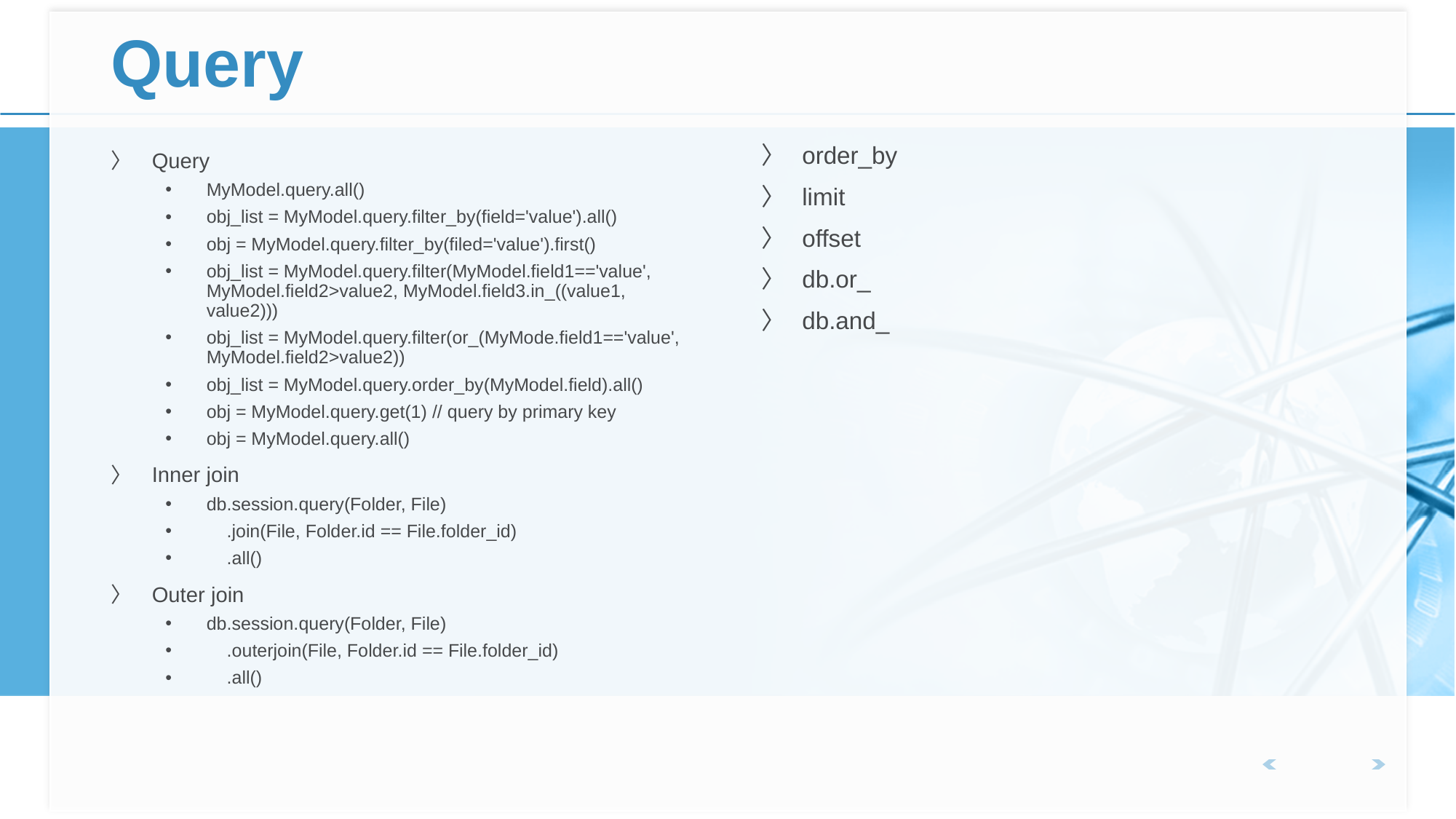

# Query
order_by
limit
offset
db.or_
db.and_
Query
MyModel.query.all()
obj_list = MyModel.query.filter_by(field='value').all()
obj = MyModel.query.filter_by(filed='value').first()
obj_list = MyModel.query.filter(MyModel.field1=='value', MyModel.field2>value2, MyModel.field3.in_((value1, value2)))
obj_list = MyModel.query.filter(or_(MyMode.field1=='value', MyModel.field2>value2))
obj_list = MyModel.query.order_by(MyModel.field).all()
obj = MyModel.query.get(1) // query by primary key
obj = MyModel.query.all()
Inner join
db.session.query(Folder, File)
    .join(File, Folder.id == File.folder_id)
    .all()
Outer join
db.session.query(Folder, File)
    .outerjoin(File, Folder.id == File.folder_id)
    .all()